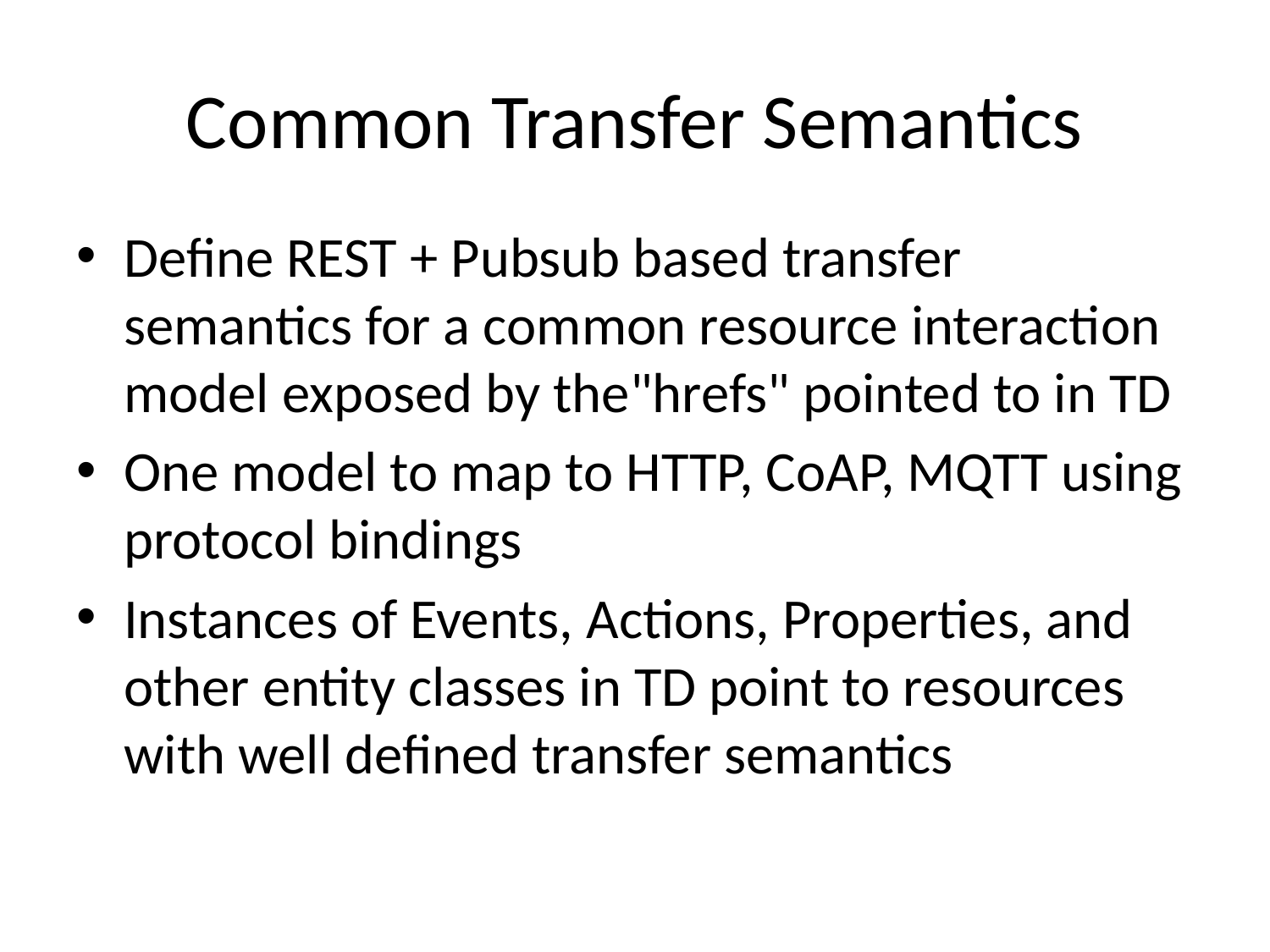

# Common Transfer Semantics
Define REST + Pubsub based transfer semantics for a common resource interaction model exposed by the"hrefs" pointed to in TD
One model to map to HTTP, CoAP, MQTT using protocol bindings
Instances of Events, Actions, Properties, and other entity classes in TD point to resources with well defined transfer semantics